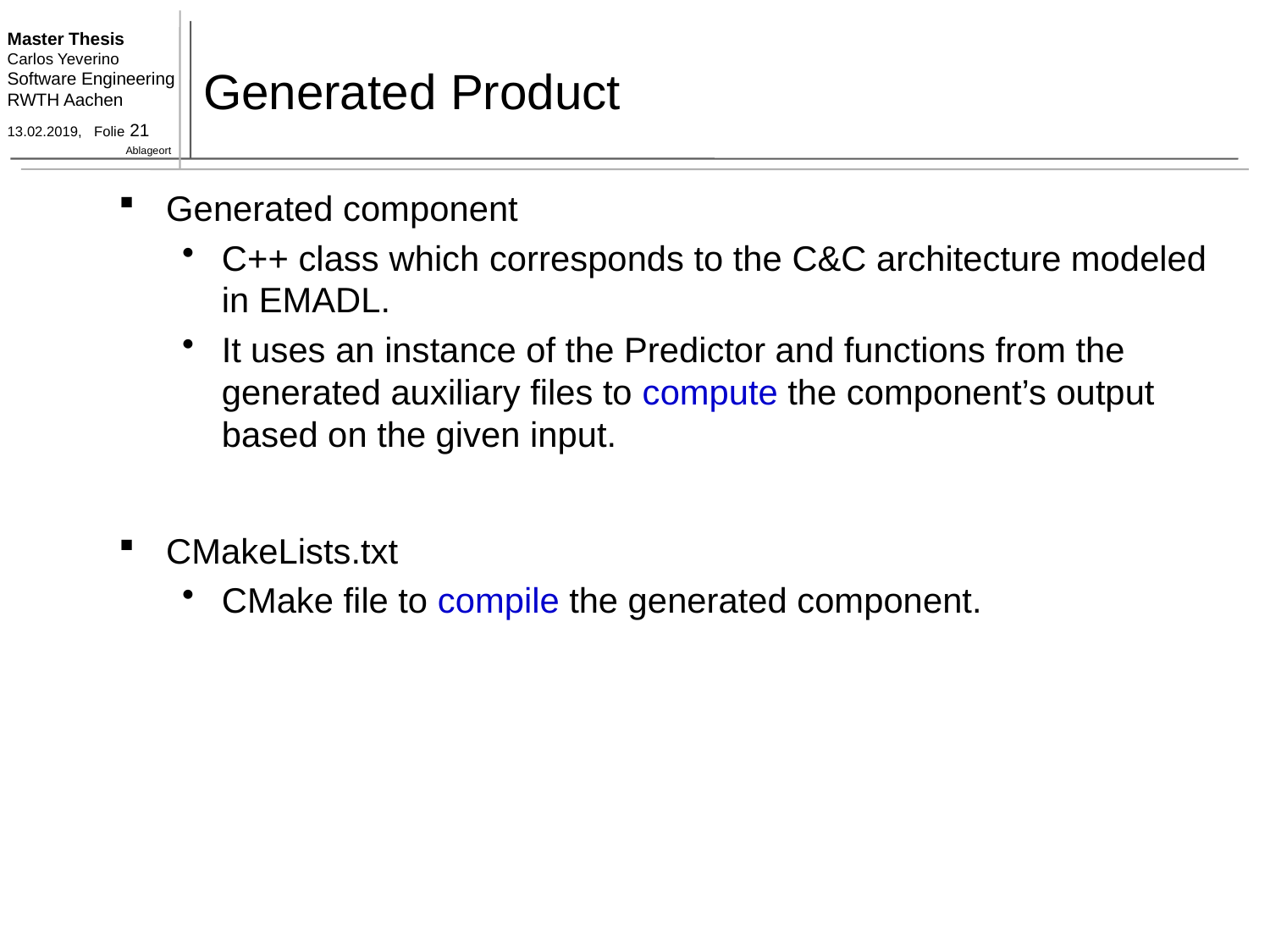

# Generated Product
Generated component
C++ class which corresponds to the C&C architecture modeled in EMADL.
It uses an instance of the Predictor and functions from the generated auxiliary files to compute the component’s output based on the given input.

CMakeLists.txt
CMake file to compile the generated component.